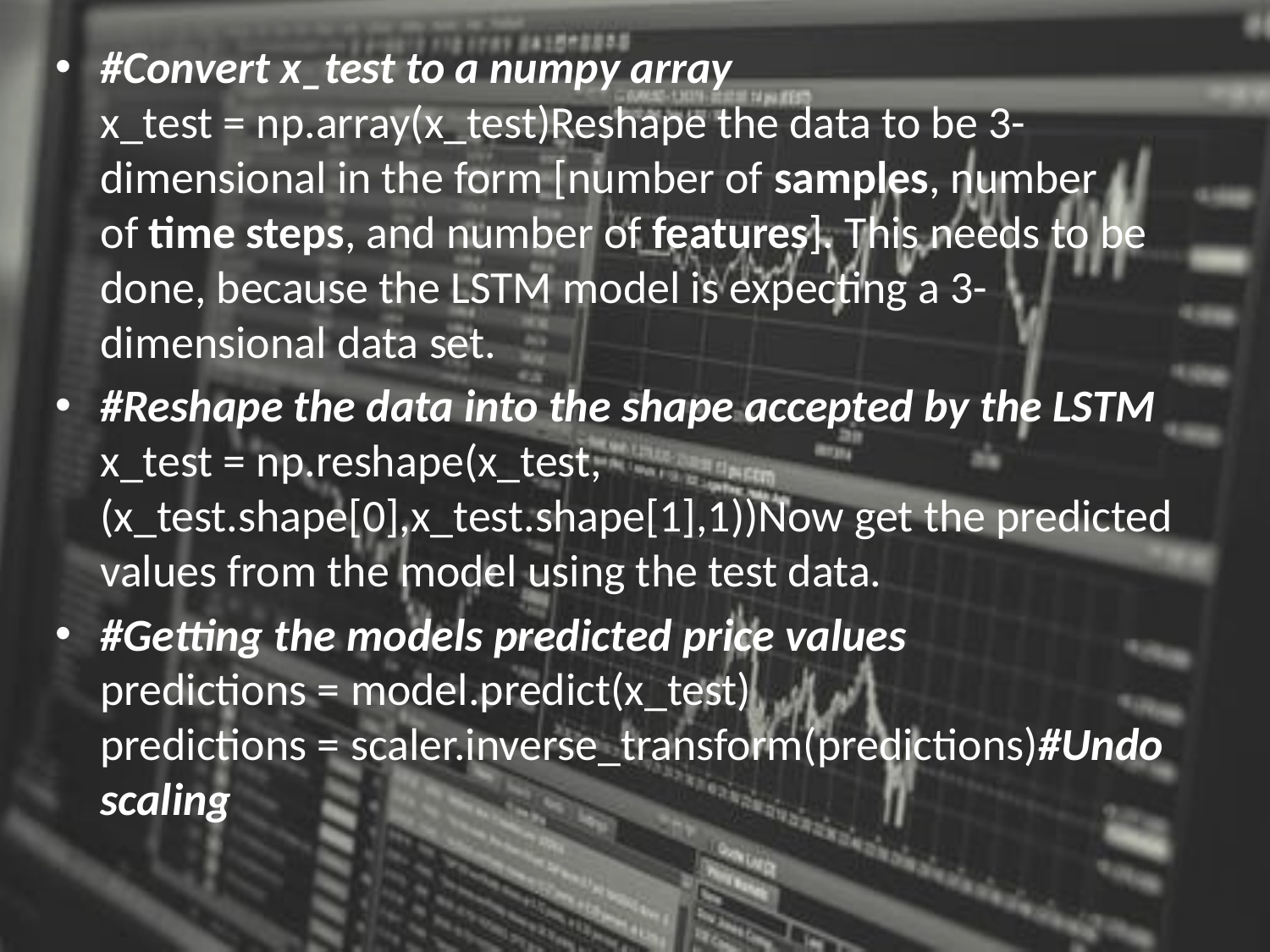

#Convert x_test to a numpy array
x_test = np.array(x_test)Reshape the data to be 3-dimensional in the form [number of samples, number of time steps, and number of features]. This needs to be done, because the LSTM model is expecting a 3-dimensional data set.
#Reshape the data into the shape accepted by the LSTM
x_test = np.reshape(x_test, (x_test.shape[0],x_test.shape[1],1))Now get the predicted values from the model using the test data.
#Getting the models predicted price values
predictions = model.predict(x_test)
predictions = scaler.inverse_transform(predictions)#Undo scaling